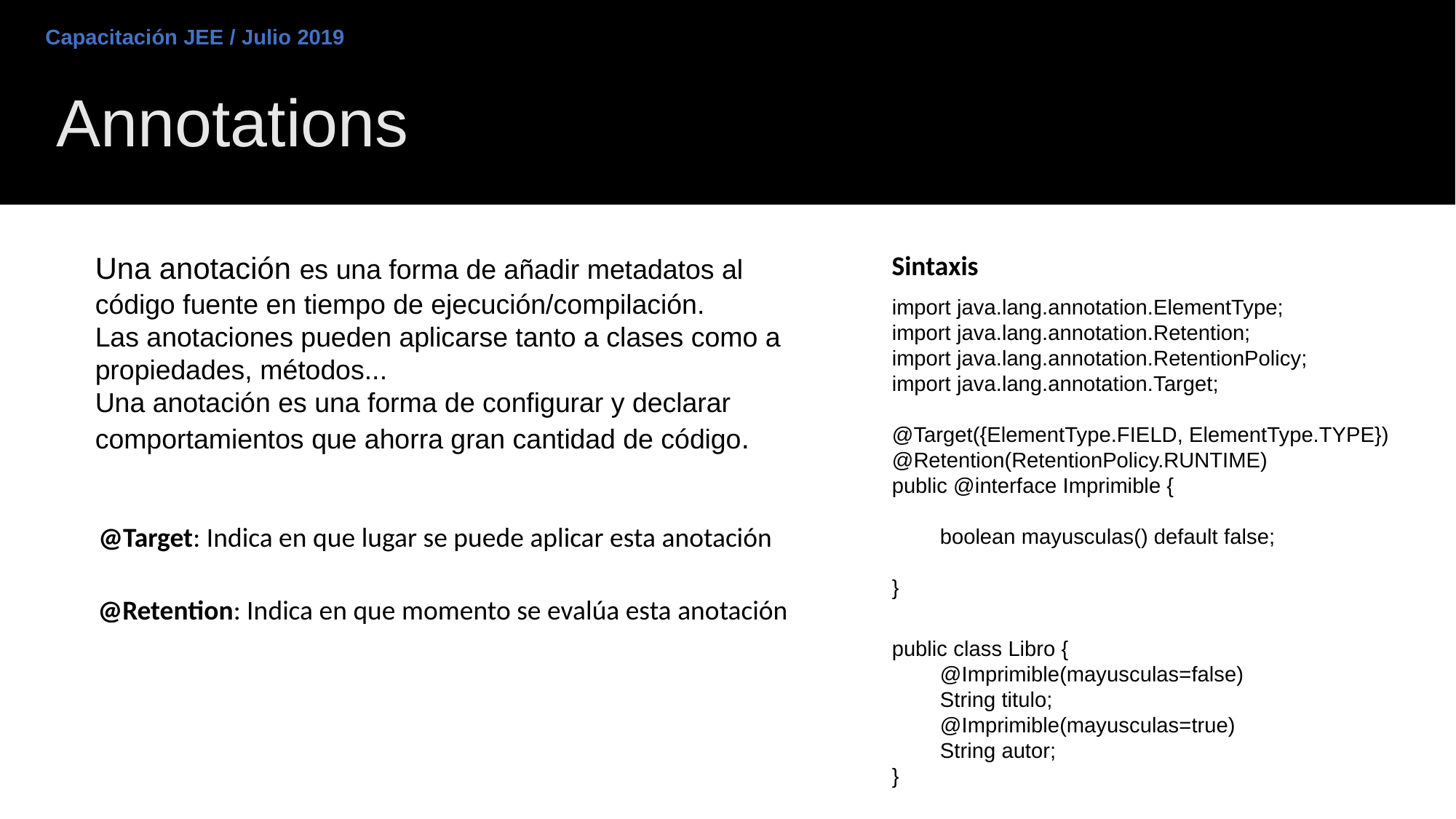

Capacitación JEE / Julio 2019
# Annotations
Una anotación es una forma de añadir metadatos al código fuente en tiempo de ejecución/compilación.
Las anotaciones pueden aplicarse tanto a clases como a propiedades, métodos...
Una anotación es una forma de configurar y declarar comportamientos que ahorra gran cantidad de código.

Sintaxis
import java.lang.annotation.ElementType;
import java.lang.annotation.Retention;
import java.lang.annotation.RetentionPolicy;
import java.lang.annotation.Target;

@Target({ElementType.FIELD, ElementType.TYPE})
@Retention(RetentionPolicy.RUNTIME)
public @interface Imprimible {

        boolean mayusculas() default false;

}
@Target: Indica en que lugar se puede aplicar esta anotación
@Retention: Indica en que momento se evalúa esta anotación
public class Libro {
        @Imprimible(mayusculas=false)
        String titulo;
        @Imprimible(mayusculas=true)
        String autor;
}